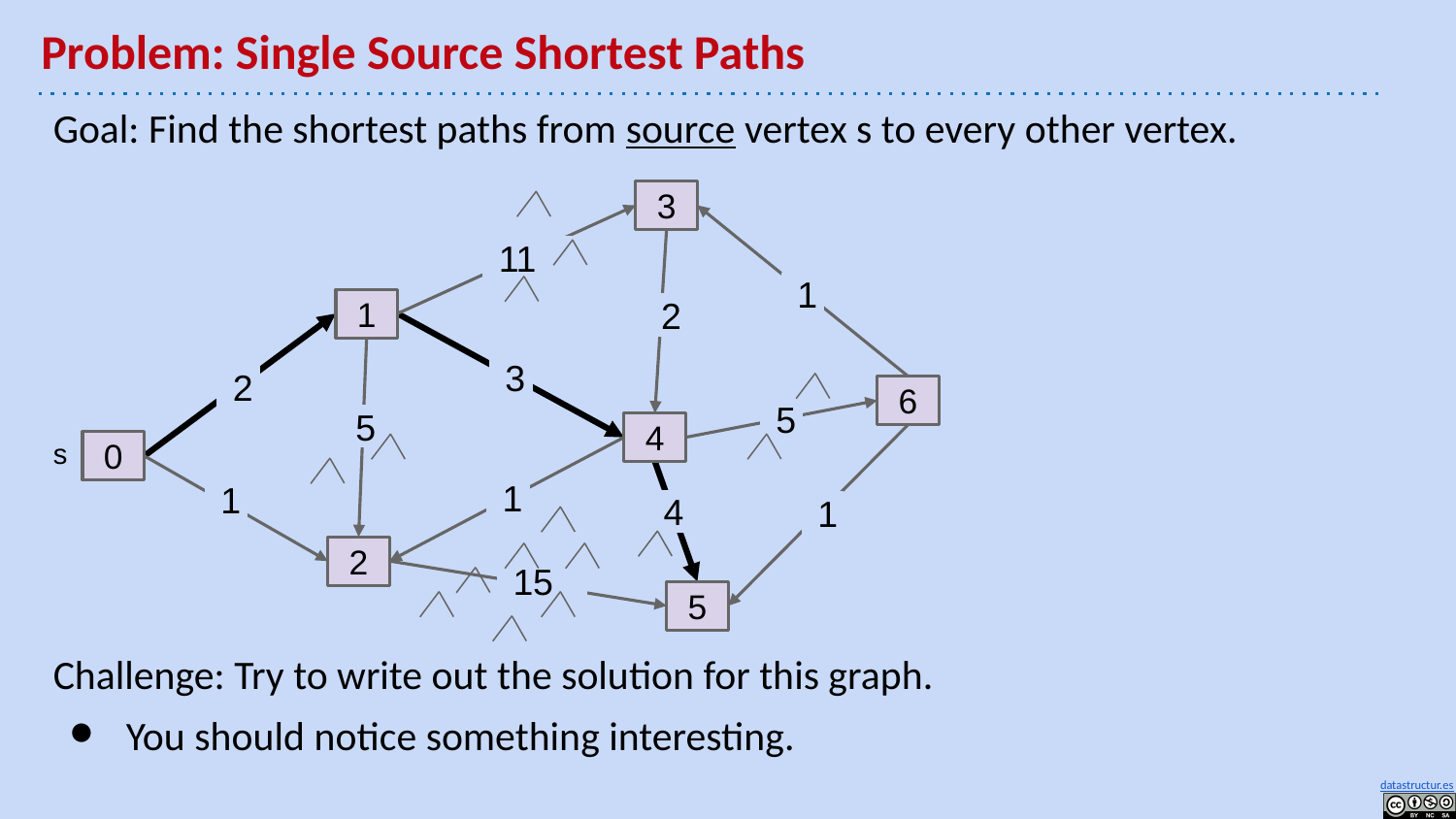

# Problem: Single Source Shortest Paths
Goal: Find the shortest paths from source vertex s to every other vertex.

Challenge: Try to write out the solution for this graph.
You should notice something interesting.
3
11
1
1
2
3
2
6
5
5
4
s
0
1
1
4
1
2
15
5